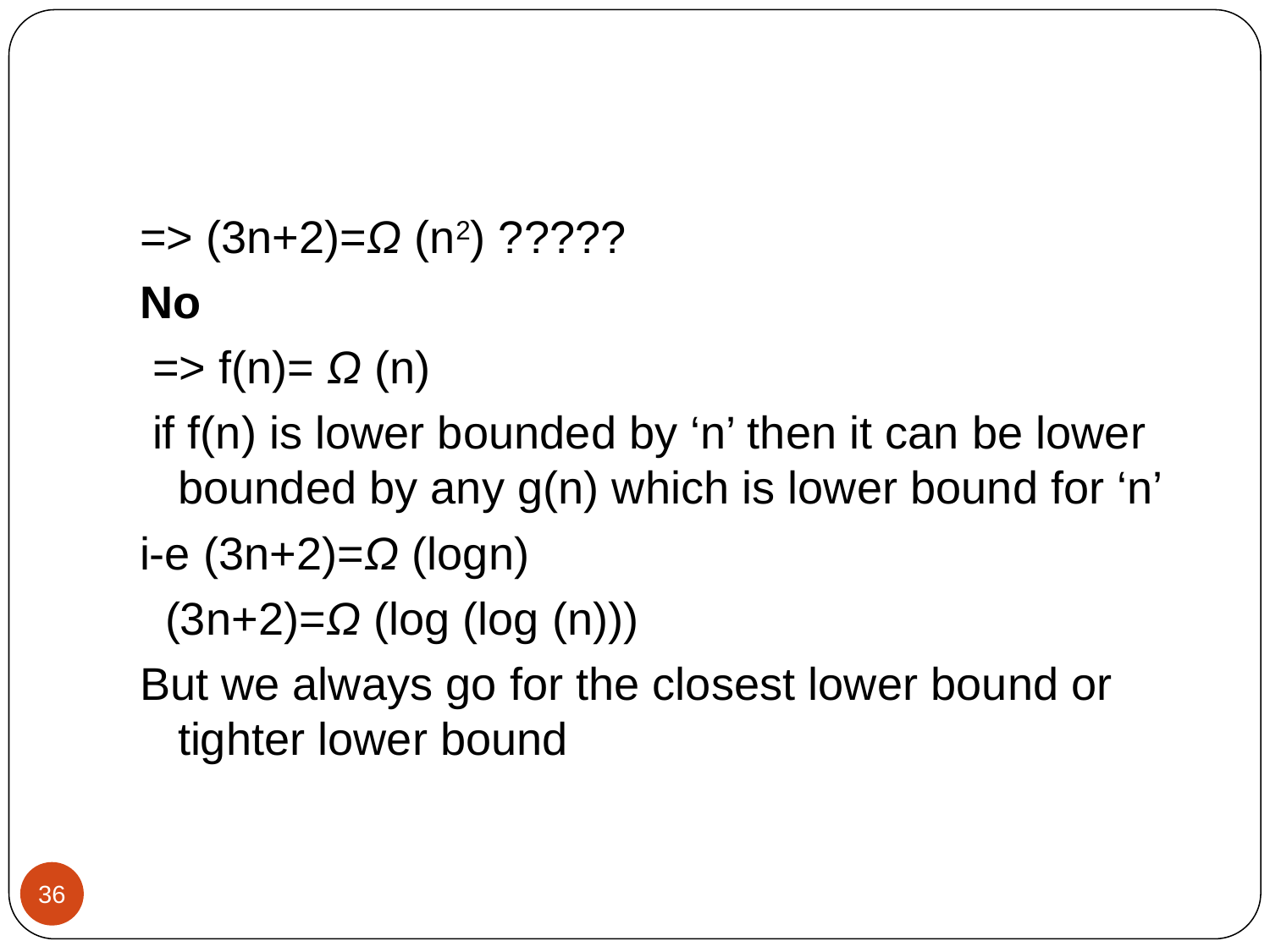

#
=> (3n+2)=Ω (n2) ?????
No
 => f(n)= Ω (n)
 if f(n) is lower bounded by ‘n’ then it can be lower bounded by any g(n) which is lower bound for ‘n’
i-e (3n+2)=Ω (logn)
  (3n+2)=Ω (log (log (n)))
But we always go for the closest lower bound or tighter lower bound
36